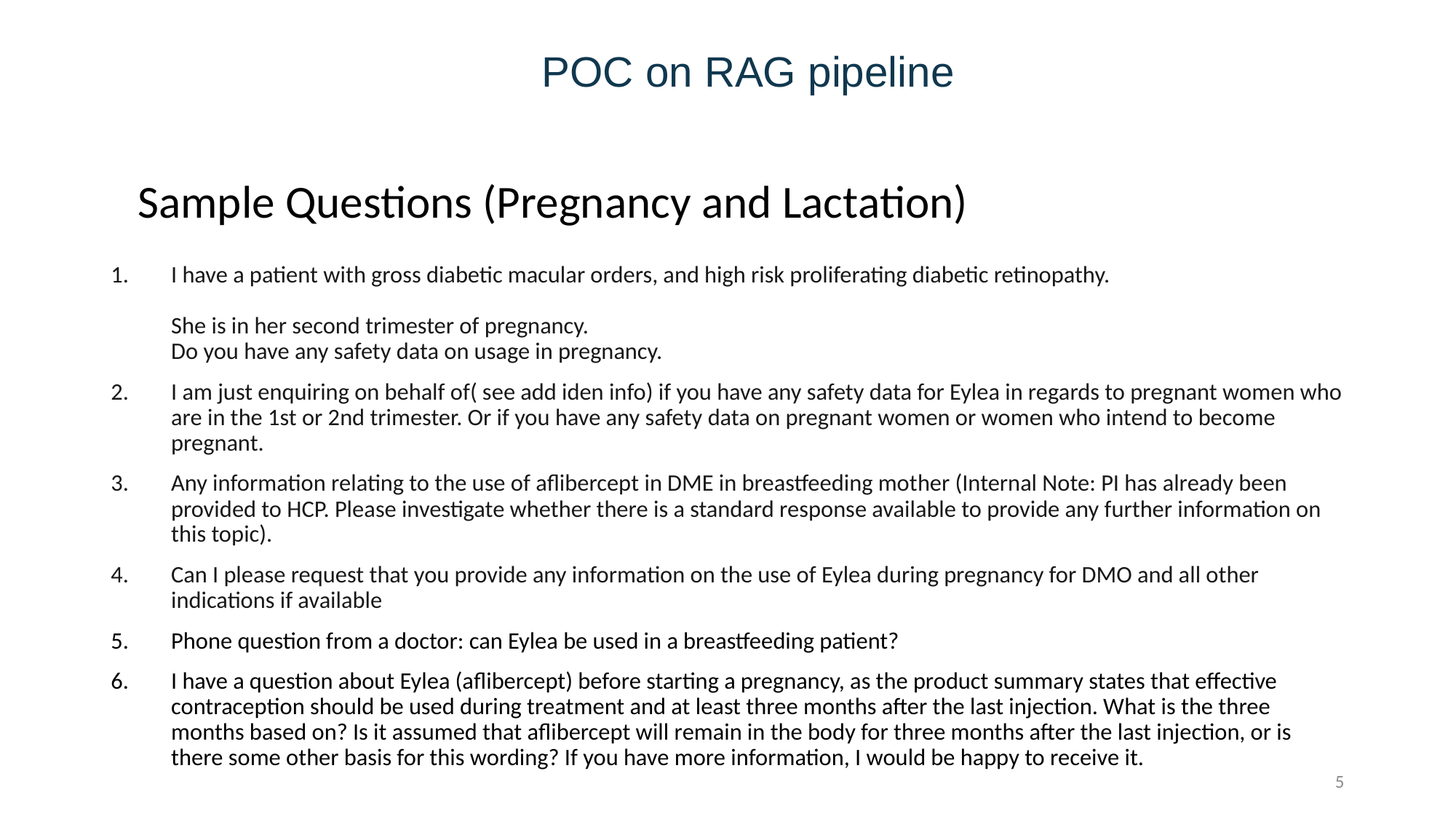

# POC on RAG pipeline
Sample Questions (Pregnancy and Lactation)
I have a patient with gross diabetic macular orders, and high risk proliferating diabetic retinopathy.
She is in her second trimester of pregnancy.
Do you have any safety data on usage in pregnancy.
I am just enquiring on behalf of( see add iden info) if you have any safety data for Eylea in regards to pregnant women who are in the 1st or 2nd trimester. Or if you have any safety data on pregnant women or women who intend to become pregnant.
Any information relating to the use of aflibercept in DME in breastfeeding mother (Internal Note: PI has already been provided to HCP. Please investigate whether there is a standard response available to provide any further information on this topic).
Can I please request that you provide any information on the use of Eylea during pregnancy for DMO and all other indications if available
Phone question from a doctor: can Eylea be used in a breastfeeding patient?
I have a question about Eylea (aflibercept) before starting a pregnancy, as the product summary states that effective contraception should be used during treatment and at least three months after the last injection. What is the three months based on? Is it assumed that aflibercept will remain in the body for three months after the last injection, or is there some other basis for this wording? If you have more information, I would be happy to receive it.
5